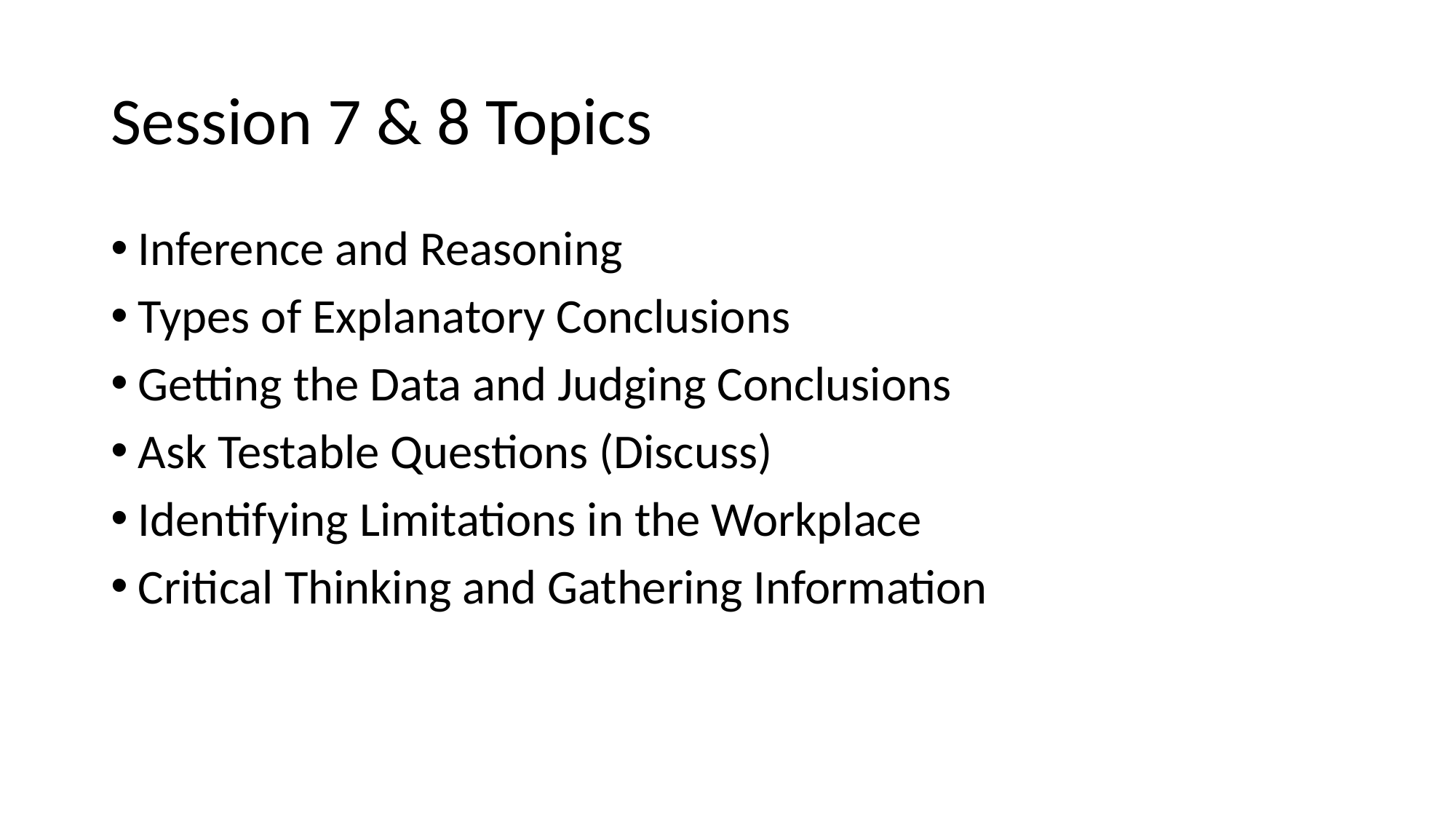

# Session 7 & 8 Topics
Inference and Reasoning
Types of Explanatory Conclusions
Getting the Data and Judging Conclusions
Ask Testable Questions (Discuss)
Identifying Limitations in the Workplace
Critical Thinking and Gathering Information